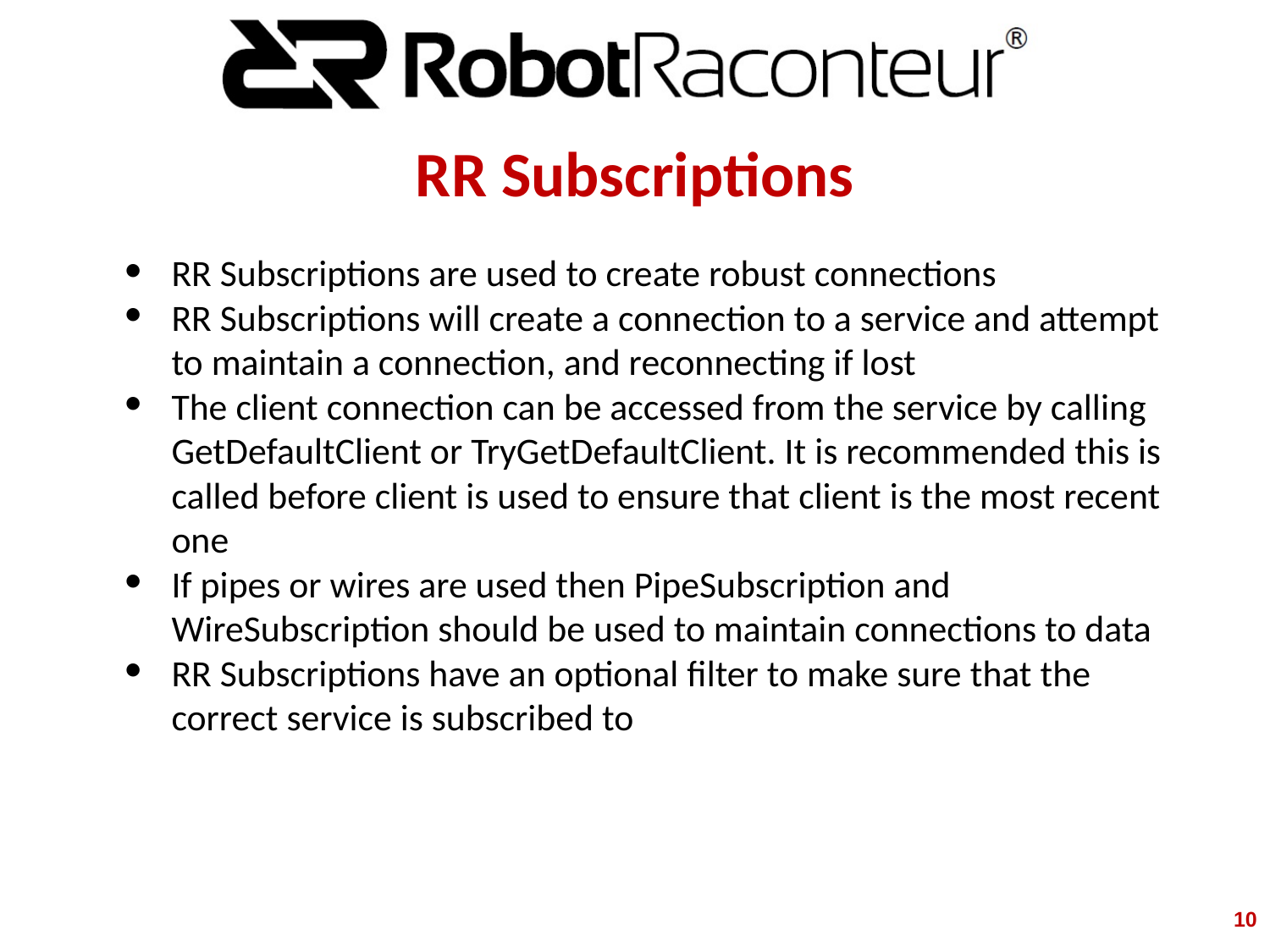

# RR Subscriptions
RR Subscriptions are used to create robust connections
RR Subscriptions will create a connection to a service and attempt to maintain a connection, and reconnecting if lost
The client connection can be accessed from the service by calling GetDefaultClient or TryGetDefaultClient. It is recommended this is called before client is used to ensure that client is the most recent one
If pipes or wires are used then PipeSubscription and WireSubscription should be used to maintain connections to data
RR Subscriptions have an optional filter to make sure that the correct service is subscribed to

10